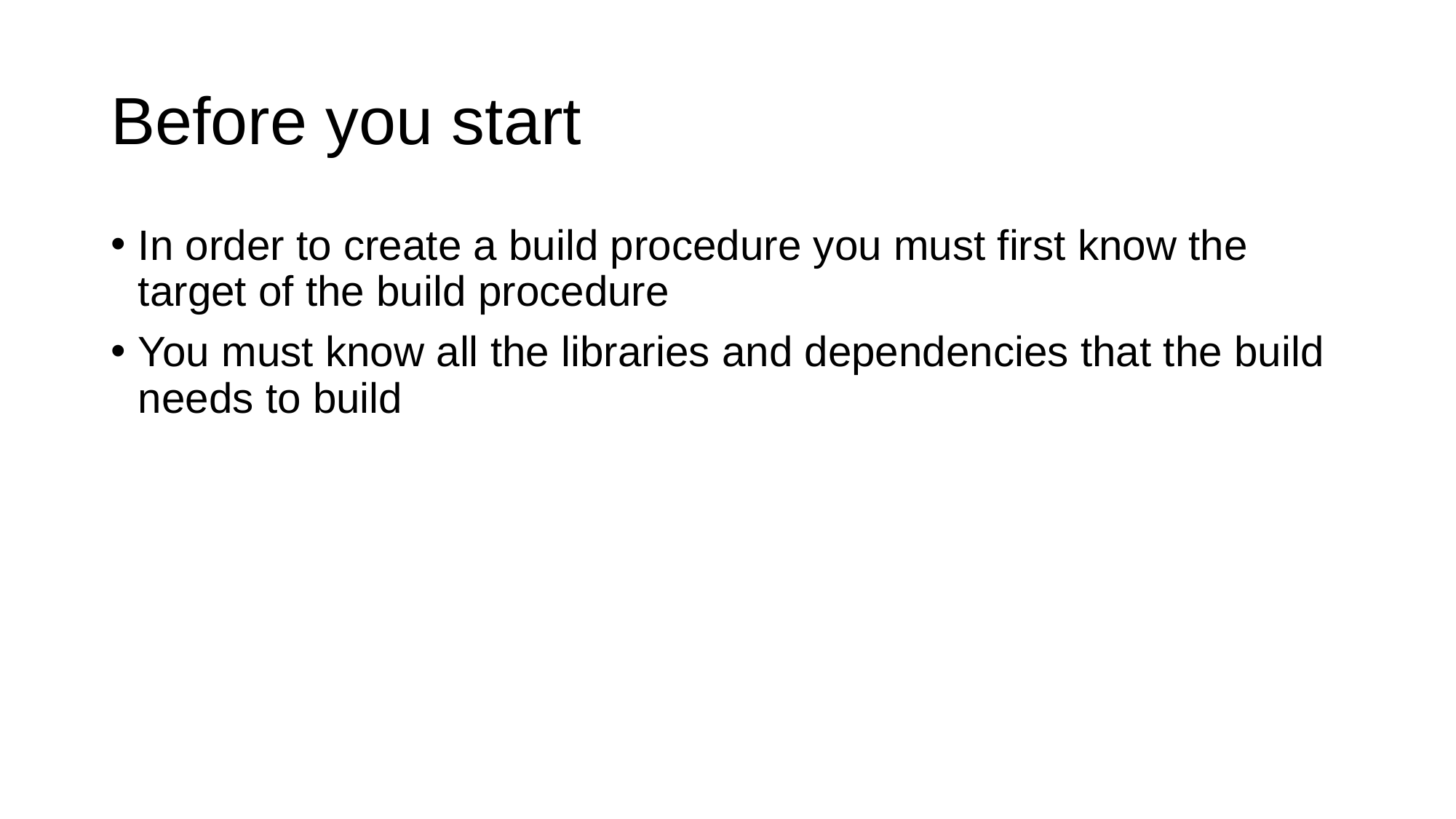

# Before you start
In order to create a build procedure you must first know the target of the build procedure
You must know all the libraries and dependencies that the build needs to build